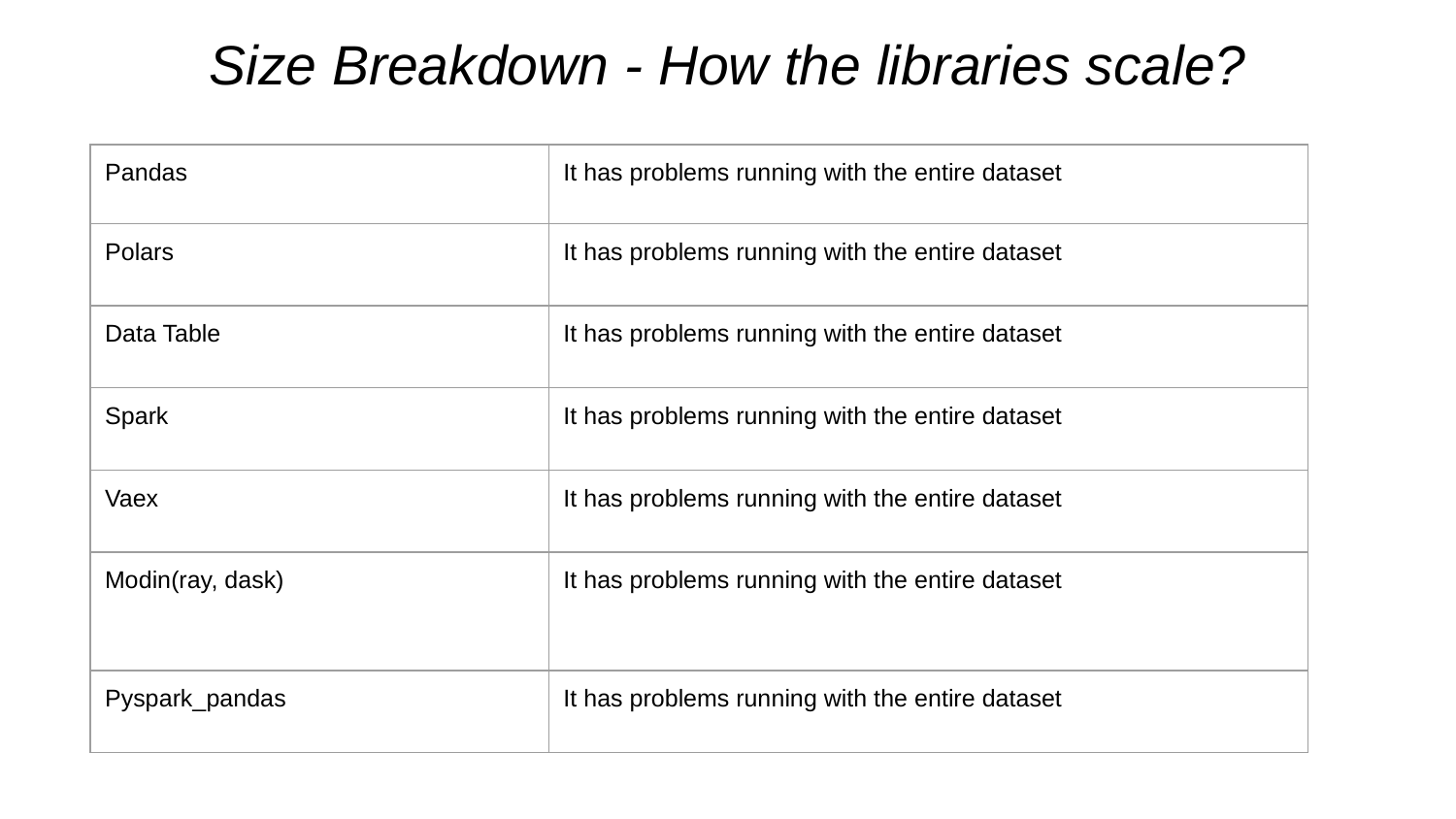

# Size Breakdown - How the libraries scale?
| Pandas | It has problems running with the entire dataset |
| --- | --- |
| Polars | It has problems running with the entire dataset |
| Data Table | It has problems running with the entire dataset |
| Spark | It has problems running with the entire dataset |
| Vaex | It has problems running with the entire dataset |
| Modin(ray, dask) | It has problems running with the entire dataset |
| Pyspark\_pandas | It has problems running with the entire dataset |